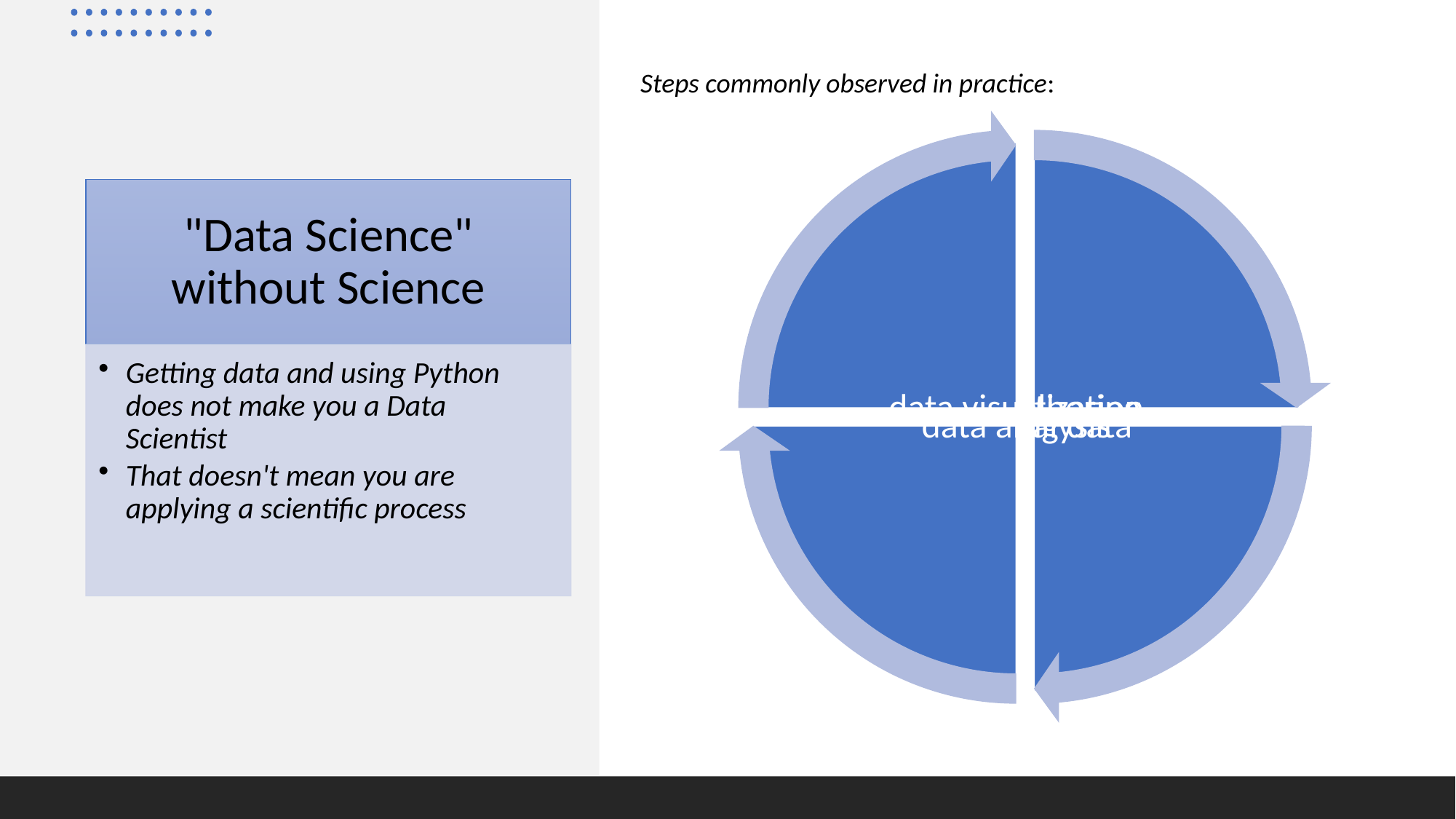

Steps commonly observed in practice:
data gathering
cleaning data
data analysis
data visualization
"Data Science" without Science
Getting data and using Python does not make you a Data Scientist
That doesn't mean you are applying a scientific process